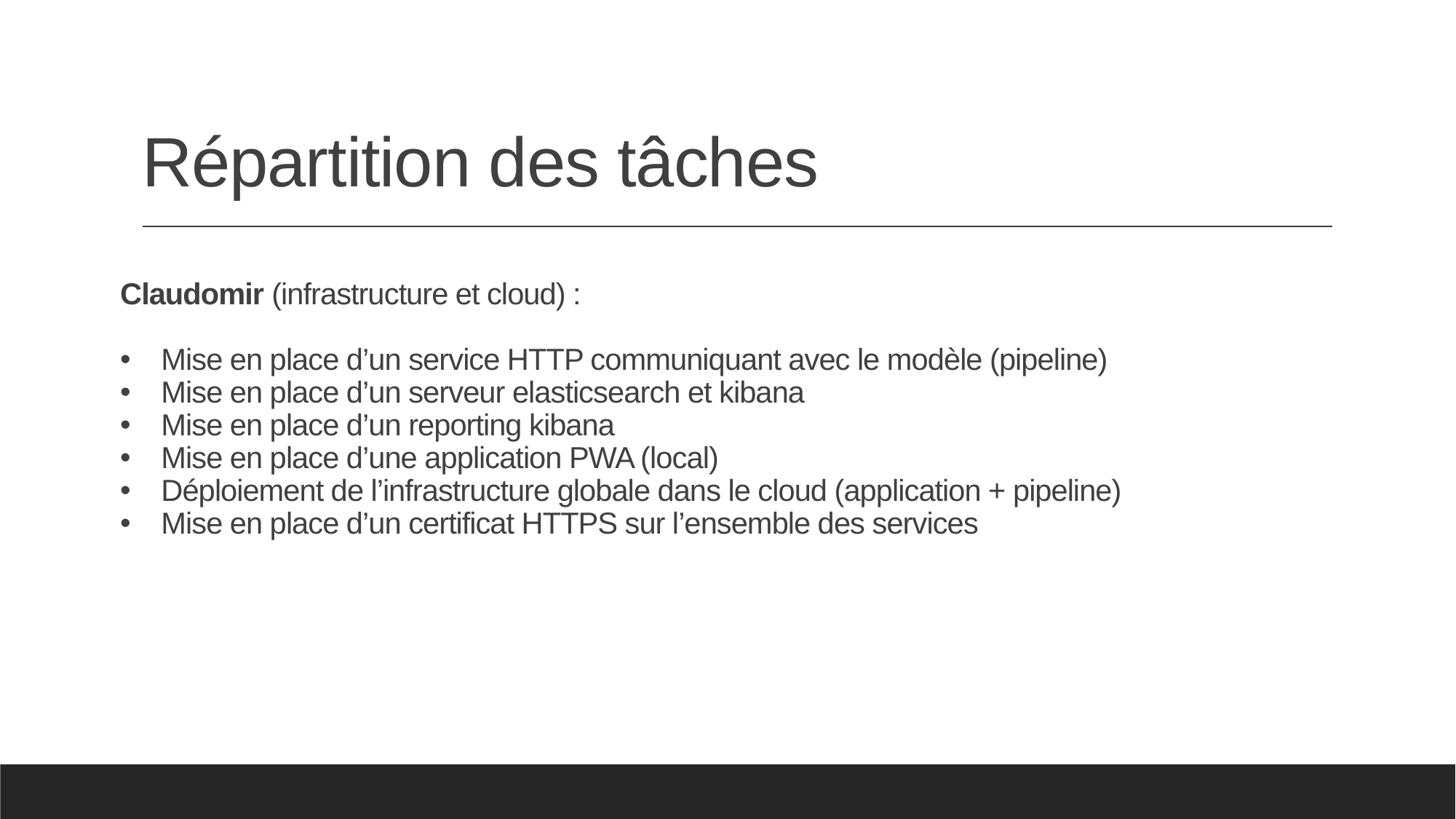

# Répartition des tâches

Claudomir (infrastructure et cloud) :

Mise en place d’un service HTTP communiquant avec le modèle (pipeline)
Mise en place d’un serveur elasticsearch et kibana
Mise en place d’un reporting kibana
Mise en place d’une application PWA (local)
Déploiement de l’infrastructure globale dans le cloud (application + pipeline)
Mise en place d’un certificat HTTPS sur l’ensemble des services